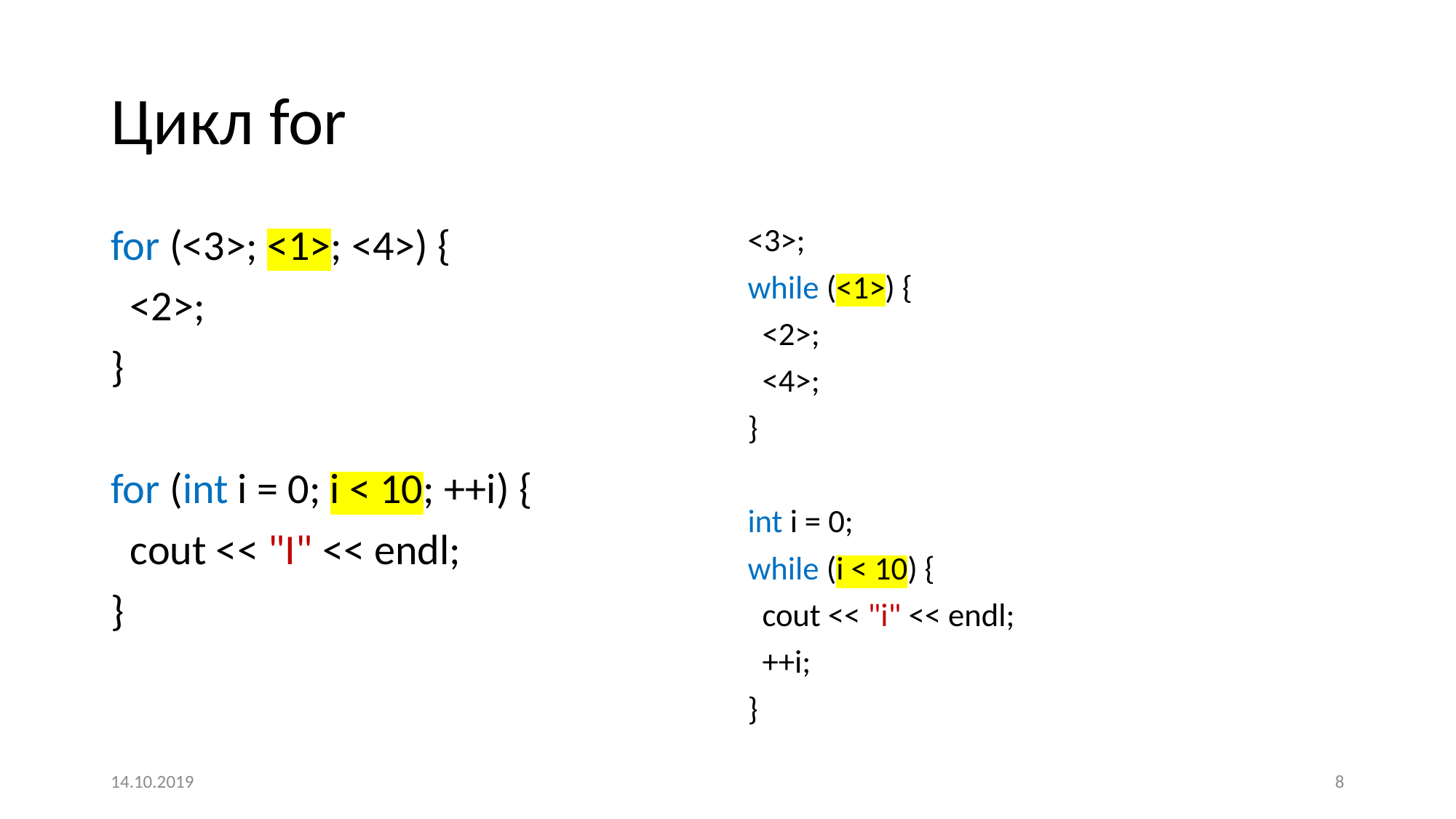

# Цикл for
for (<3>; <1>; <4>) {
  <2>;
}

for (int i = 0; i < 10; ++i) {
  cout << "I" << endl;
}
<3>;
while (<1>) {
  <2>;
  <4>;
}

int i = 0;
while (i < 10) {
  cout << "i" << endl;
  ++i;
}

14.10.2019
8